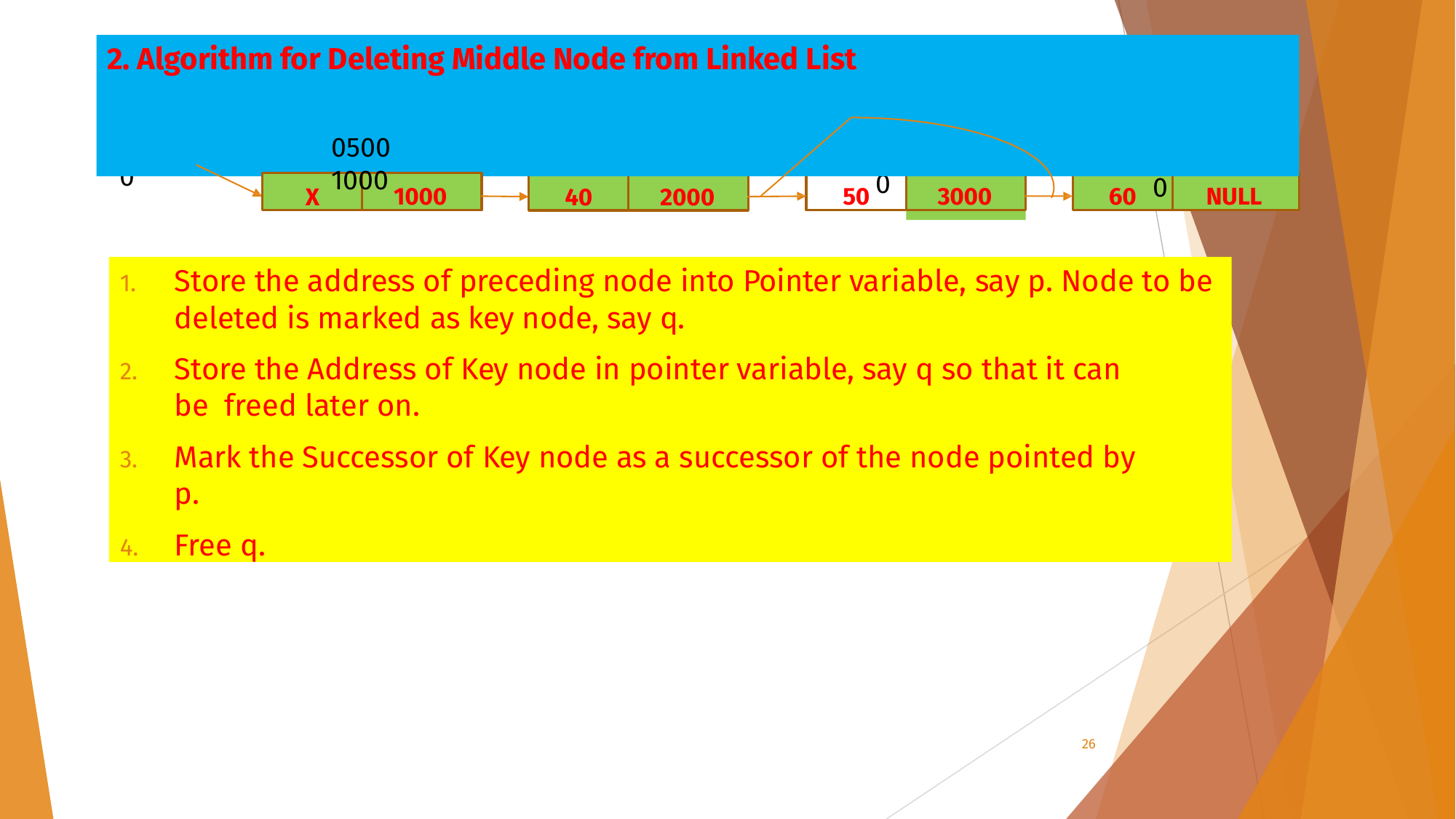

# 2. Algorithm for Deleting Middle Node from Linked List

HEAD=0500
0500	1000
2000
3000

50

3000
60
NULL
X
1000
40
2000

Store the address of preceding node into Pointer variable, say p. Node to be
deleted is marked as key node, say q.
Store the Address of Key node in pointer variable, say q so that it can be  freed later on.
Mark the Successor of Key node as a successor of the node pointed by p.
Free q.
26